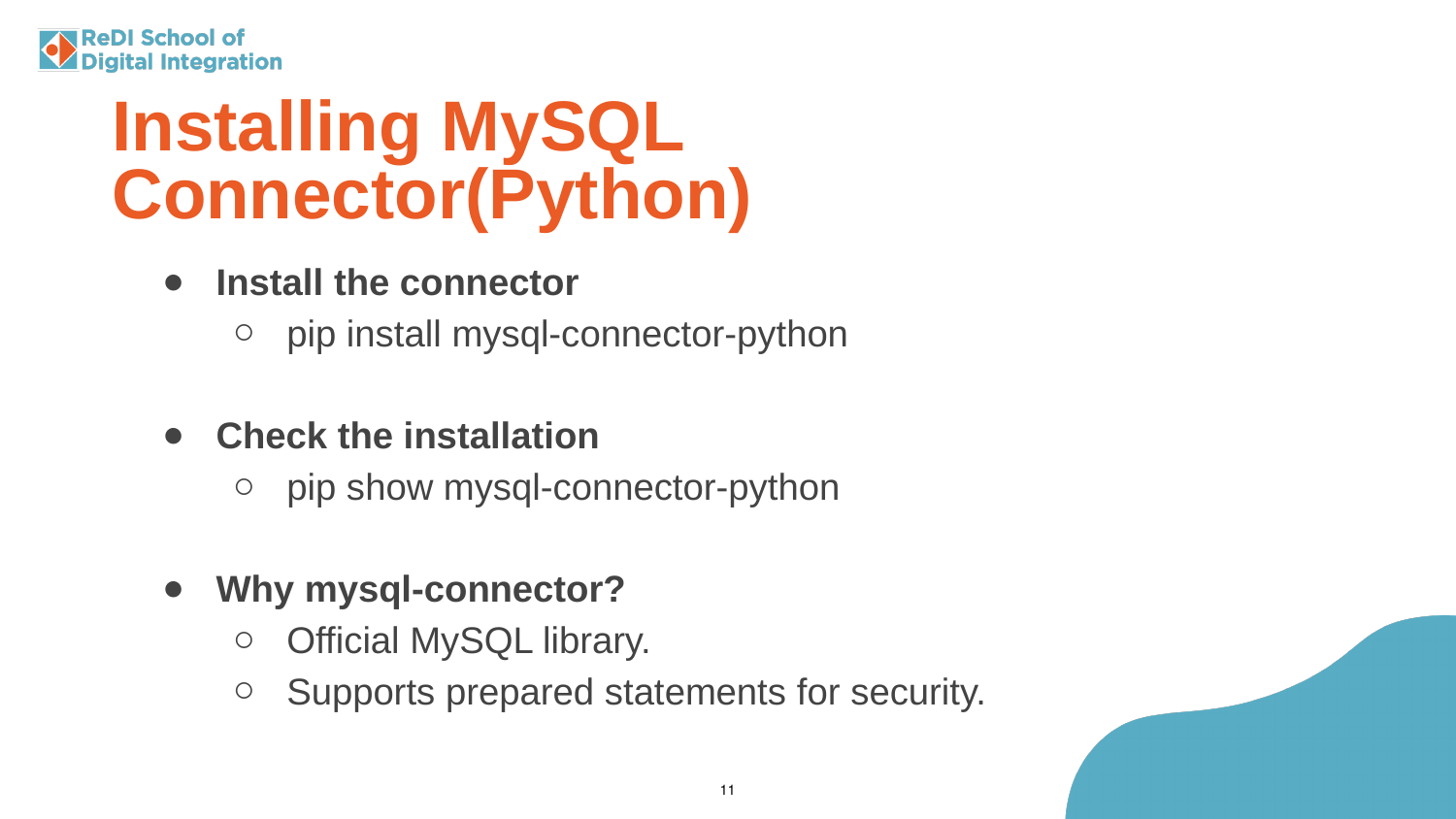

Installing MySQL Connector(Python)
Install the connector
pip install mysql-connector-python

Check the installation
pip show mysql-connector-python

Why mysql-connector?
Official MySQL library.
Supports prepared statements for security.
11